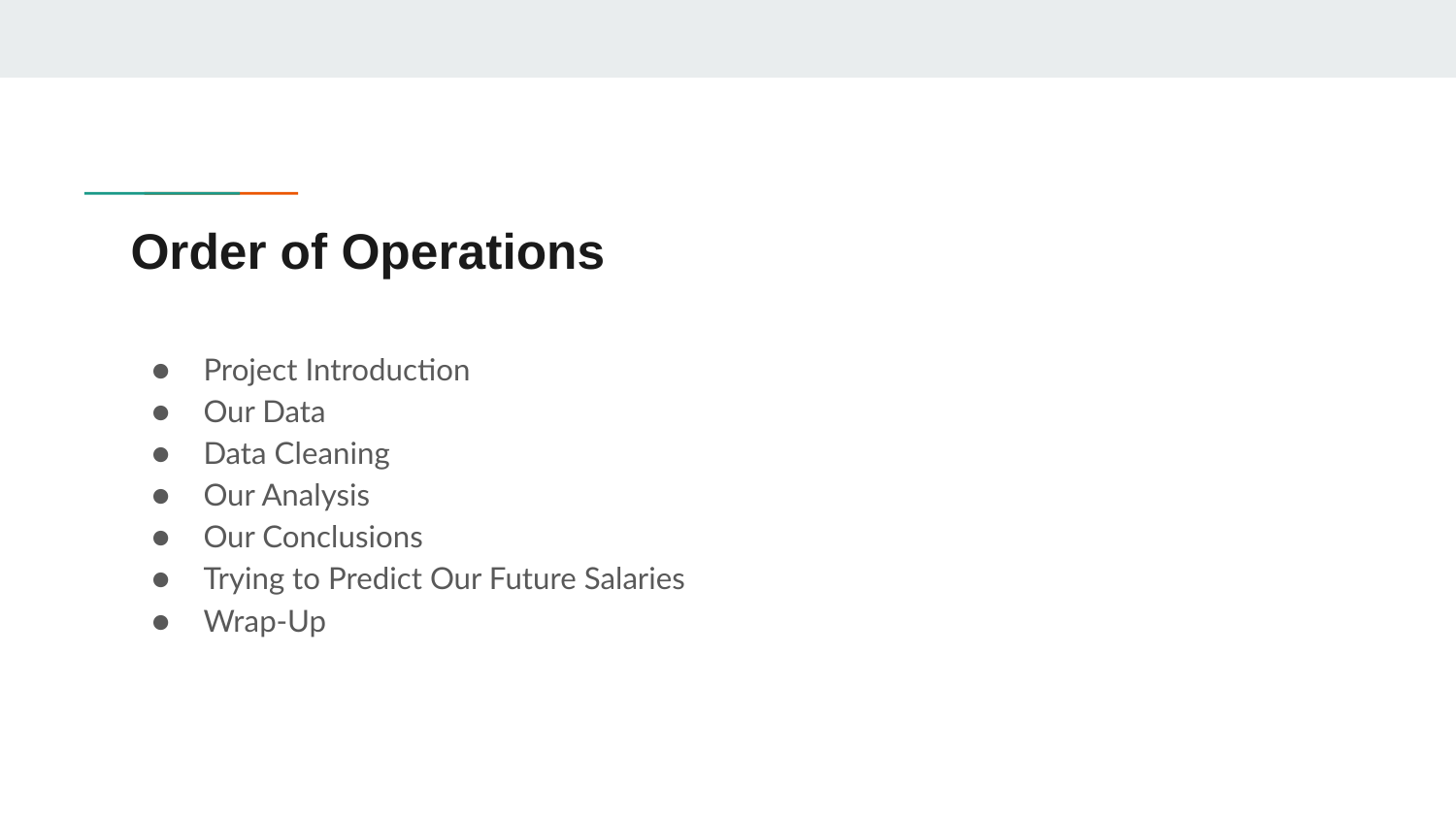

# Order of Operations
Project Introduction
Our Data
Data Cleaning
Our Analysis
Our Conclusions
Trying to Predict Our Future Salaries
Wrap-Up